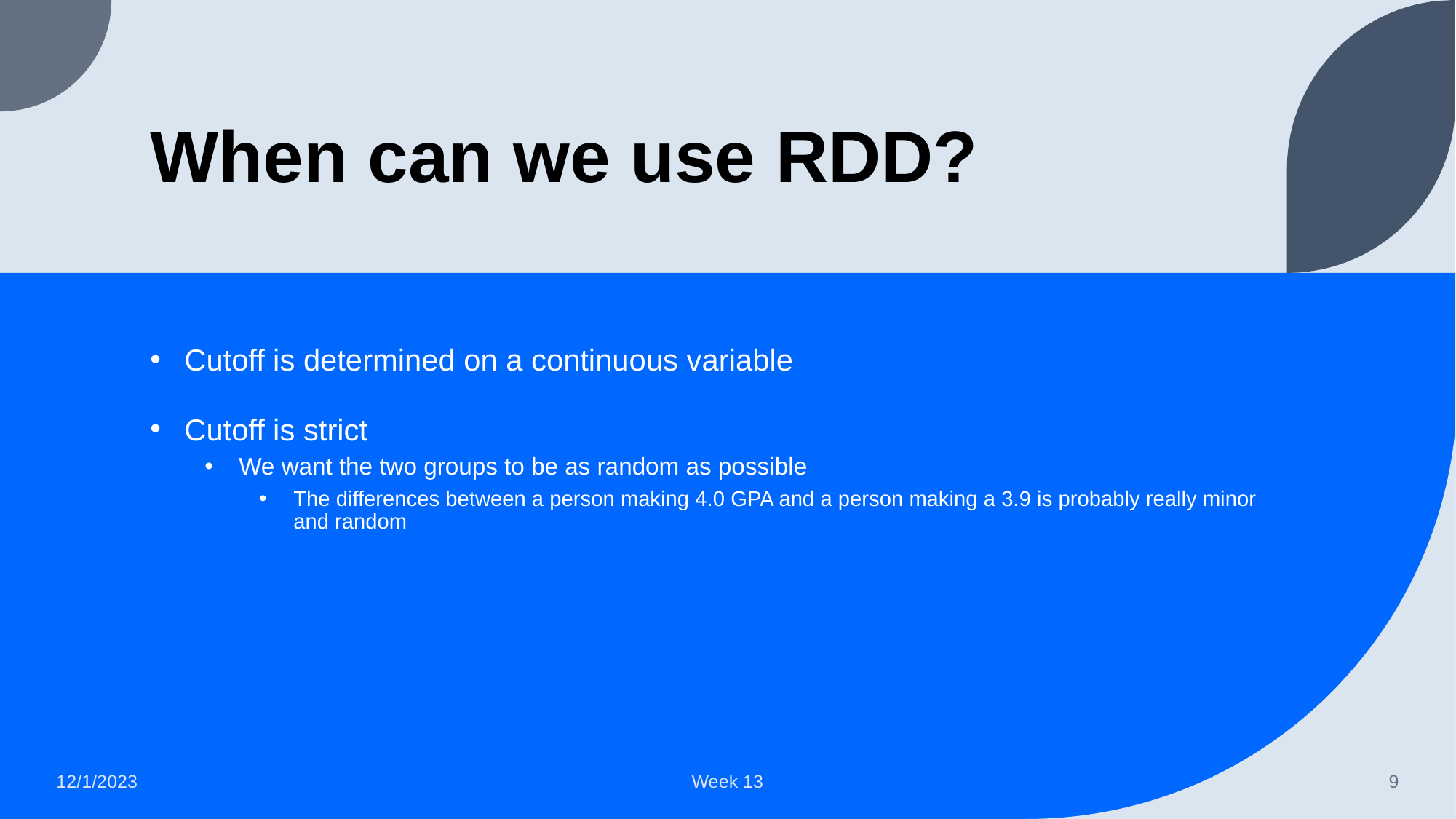

# When can we use RDD?
Cutoff is determined on a continuous variable
Cutoff is strict
We want the two groups to be as random as possible
The differences between a person making 4.0 GPA and a person making a 3.9 is probably really minor and random
12/1/2023
Week 13
9